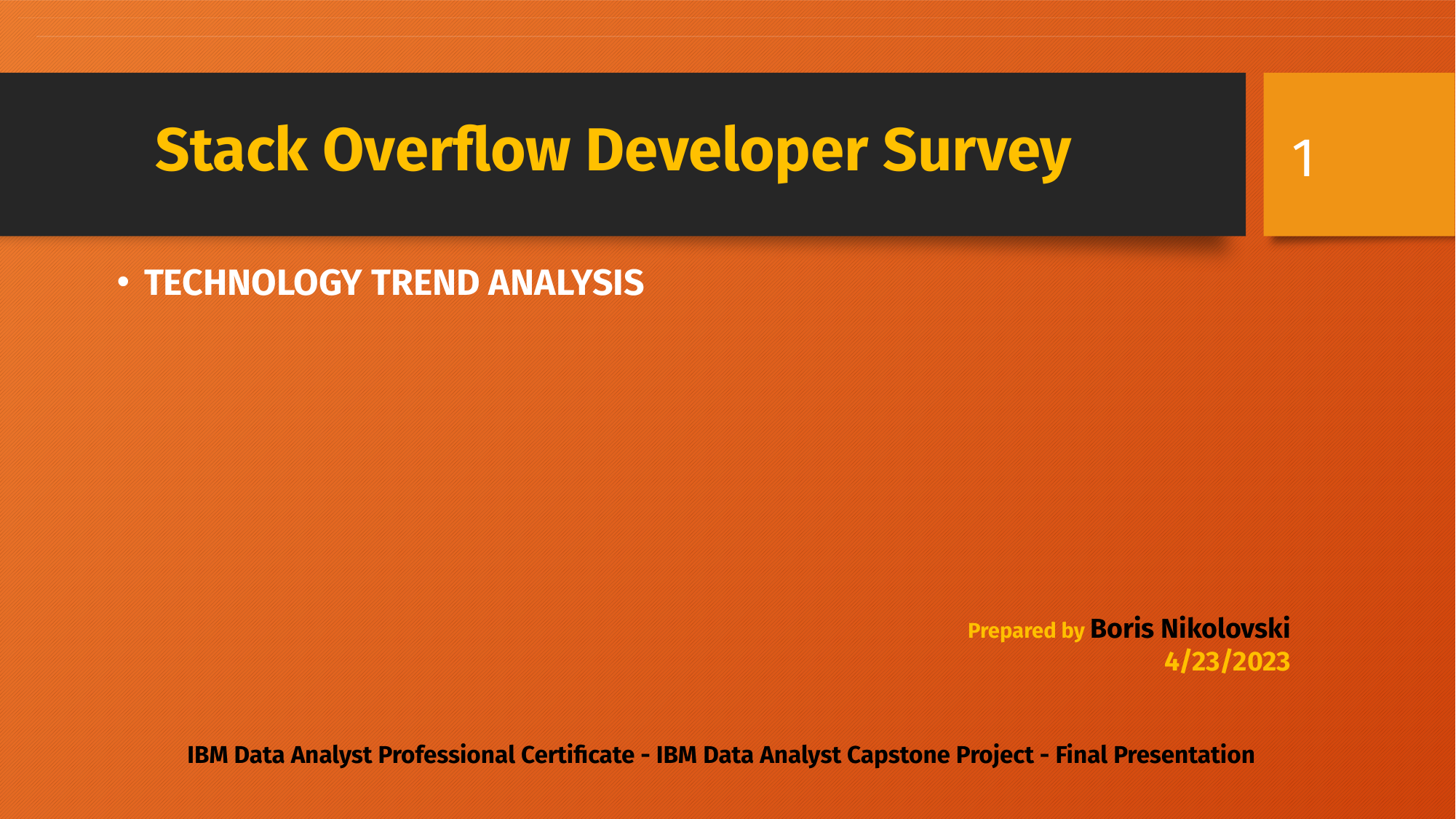

# Stack Overflow Developer Survey
1
TECHNOLOGY TREND ANALYSIS
Prepared by Boris Nikolovski
4/23/2023
IBM Data Analyst Professional Certificate - IBM Data Analyst Capstone Project - Final Presentation